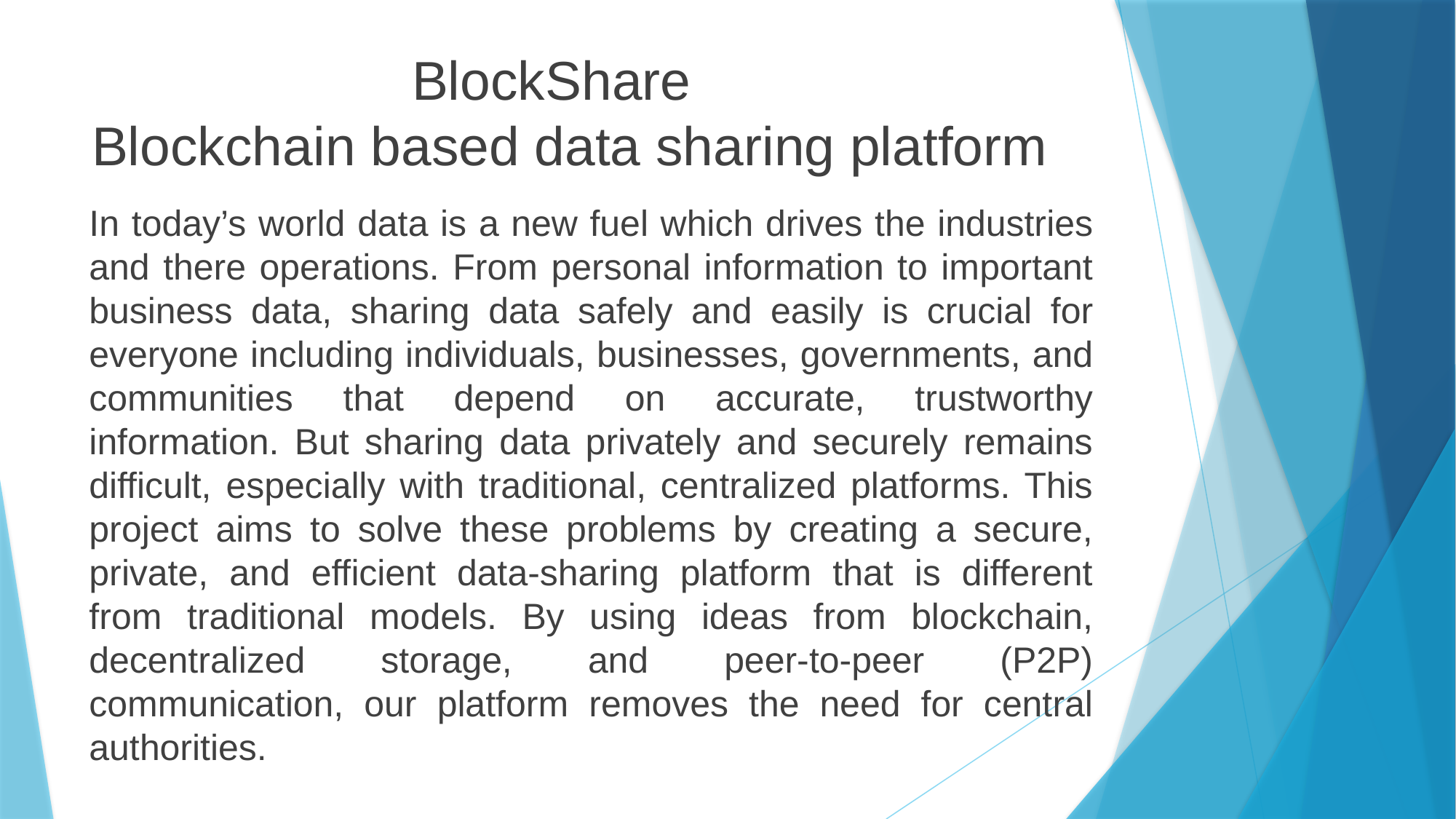

# BlockShare Blockchain based data sharing platform
In today’s world data is a new fuel which drives the industries and there operations. From personal information to important business data, sharing data safely and easily is crucial for everyone including individuals, businesses, governments, and communities that depend on accurate, trustworthy information. But sharing data privately and securely remains difficult, especially with traditional, centralized platforms. This project aims to solve these problems by creating a secure, private, and efficient data-sharing platform that is different from traditional models. By using ideas from blockchain, decentralized storage, and peer-to-peer (P2P) communication, our platform removes the need for central authorities.